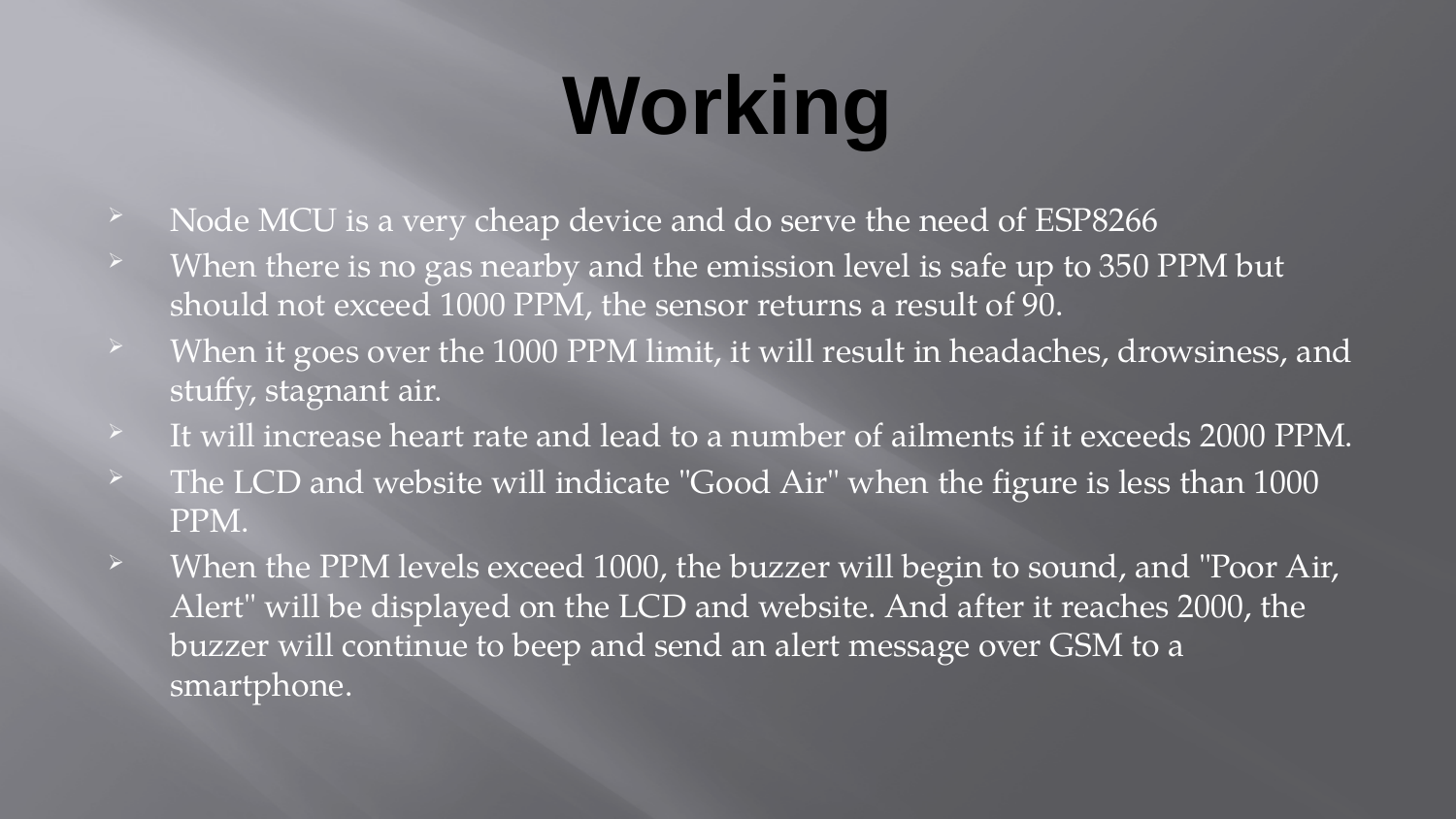

# Working
Node MCU is a very cheap device and do serve the need of ESP8266
When there is no gas nearby and the emission level is safe up to 350 PPM but should not exceed 1000 PPM, the sensor returns a result of 90.
When it goes over the 1000 PPM limit, it will result in headaches, drowsiness, and stuffy, stagnant air.
It will increase heart rate and lead to a number of ailments if it exceeds 2000 PPM.
The LCD and website will indicate "Good Air" when the figure is less than 1000 PPM.
When the PPM levels exceed 1000, the buzzer will begin to sound, and "Poor Air, Alert" will be displayed on the LCD and website. And after it reaches 2000, the buzzer will continue to beep and send an alert message over GSM to a smartphone.